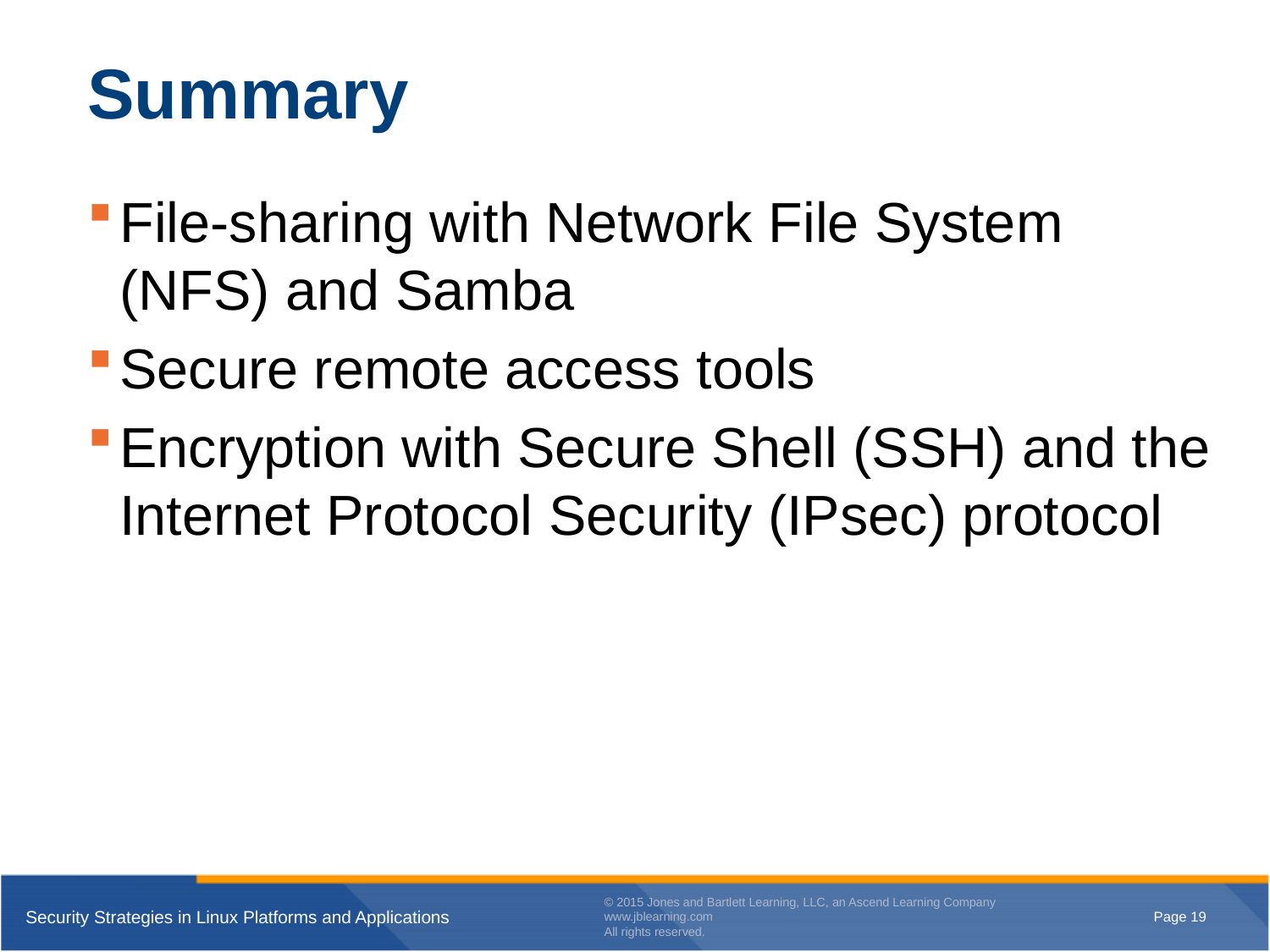

# Summary
File-sharing with Network File System (NFS) and Samba
Secure remote access tools
Encryption with Secure Shell (SSH) and the Internet Protocol Security (IPsec) protocol